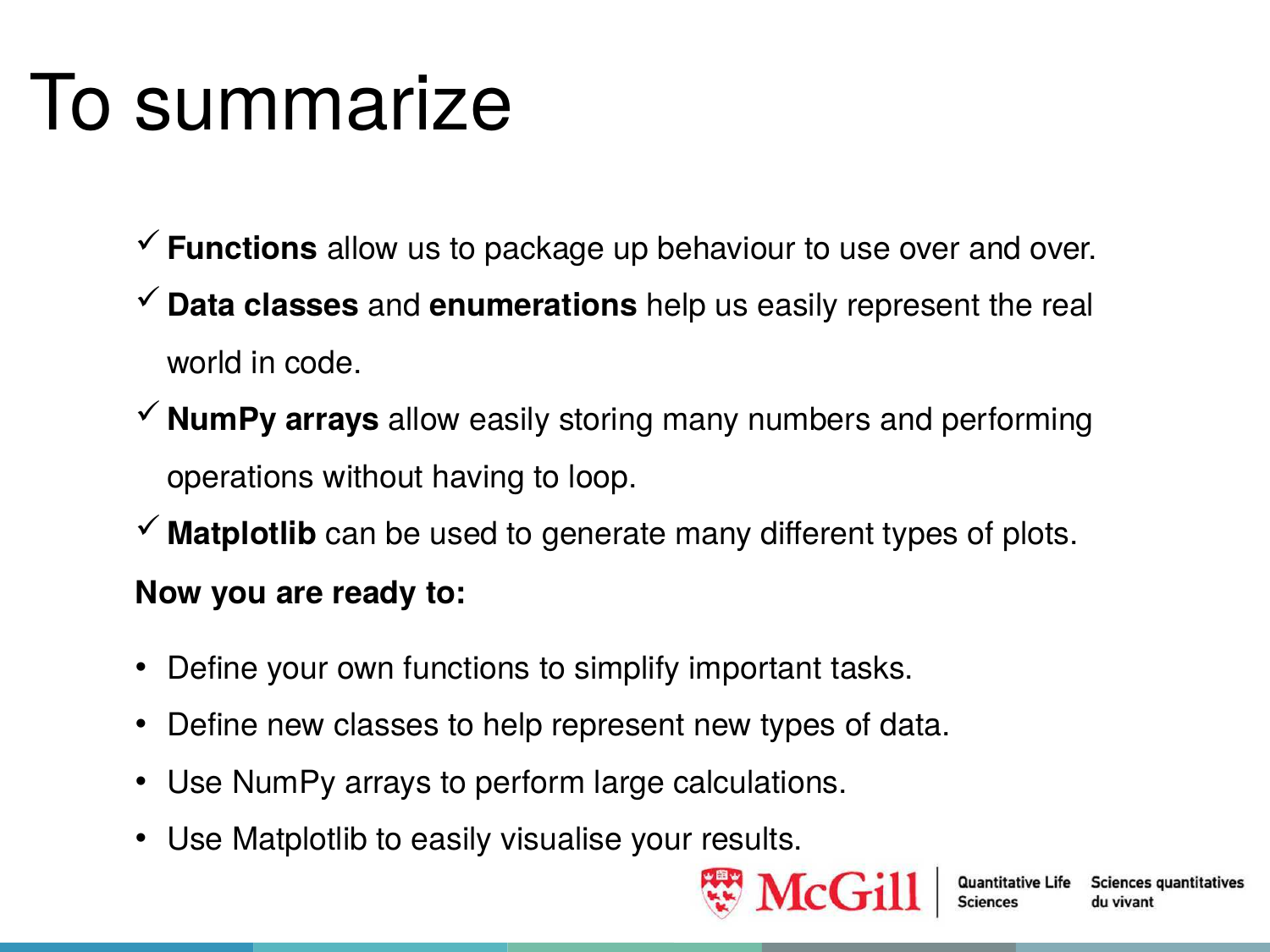

# To summarize
Functions allow us to package up behaviour to use over and over.
Data classes and enumerations help us easily represent the real world in code.
NumPy arrays allow easily storing many numbers and performing operations without having to loop.
Matplotlib can be used to generate many different types of plots.
Now you are ready to:
Define your own functions to simplify important tasks.
Define new classes to help represent new types of data.
Use NumPy arrays to perform large calculations.
Use Matplotlib to easily visualise your results.